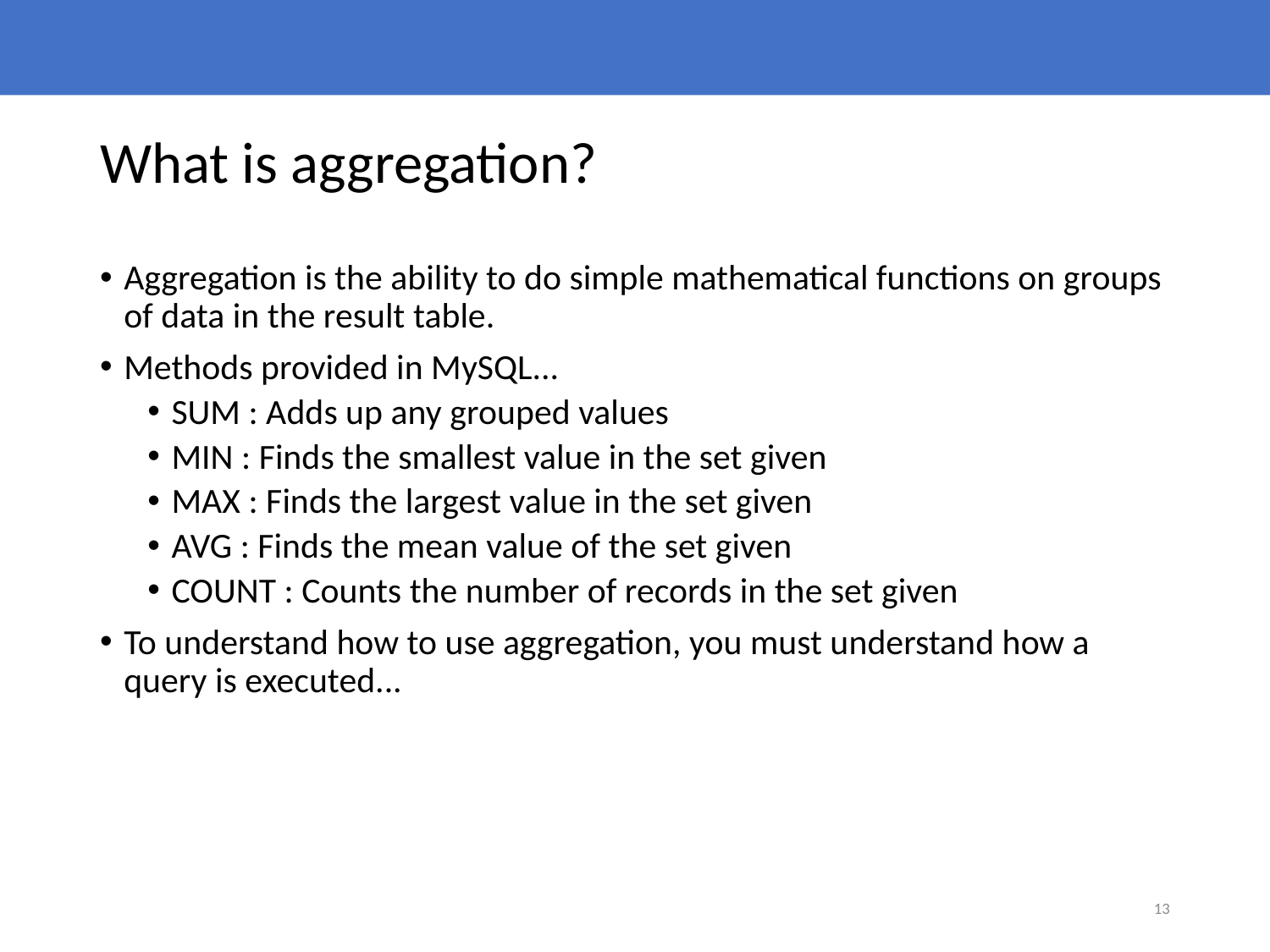

# What is aggregation?
Aggregation is the ability to do simple mathematical functions on groups of data in the result table.
Methods provided in MySQL...
SUM : Adds up any grouped values
MIN : Finds the smallest value in the set given
MAX : Finds the largest value in the set given
AVG : Finds the mean value of the set given
COUNT : Counts the number of records in the set given
To understand how to use aggregation, you must understand how a query is executed...

13